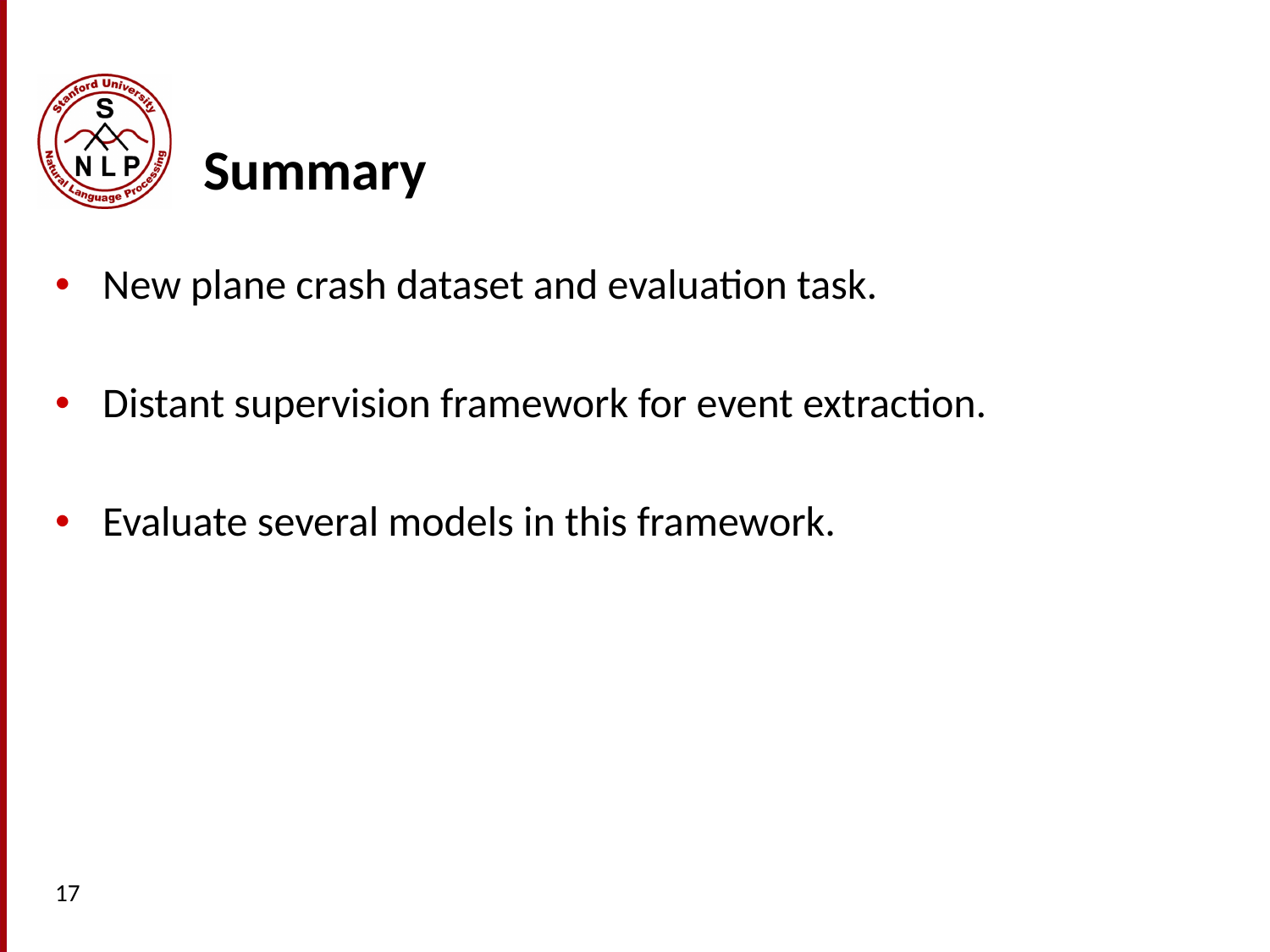

# Summary
New plane crash dataset and evaluation task.

Distant supervision framework for event extraction.

Evaluate several models in this framework.
17